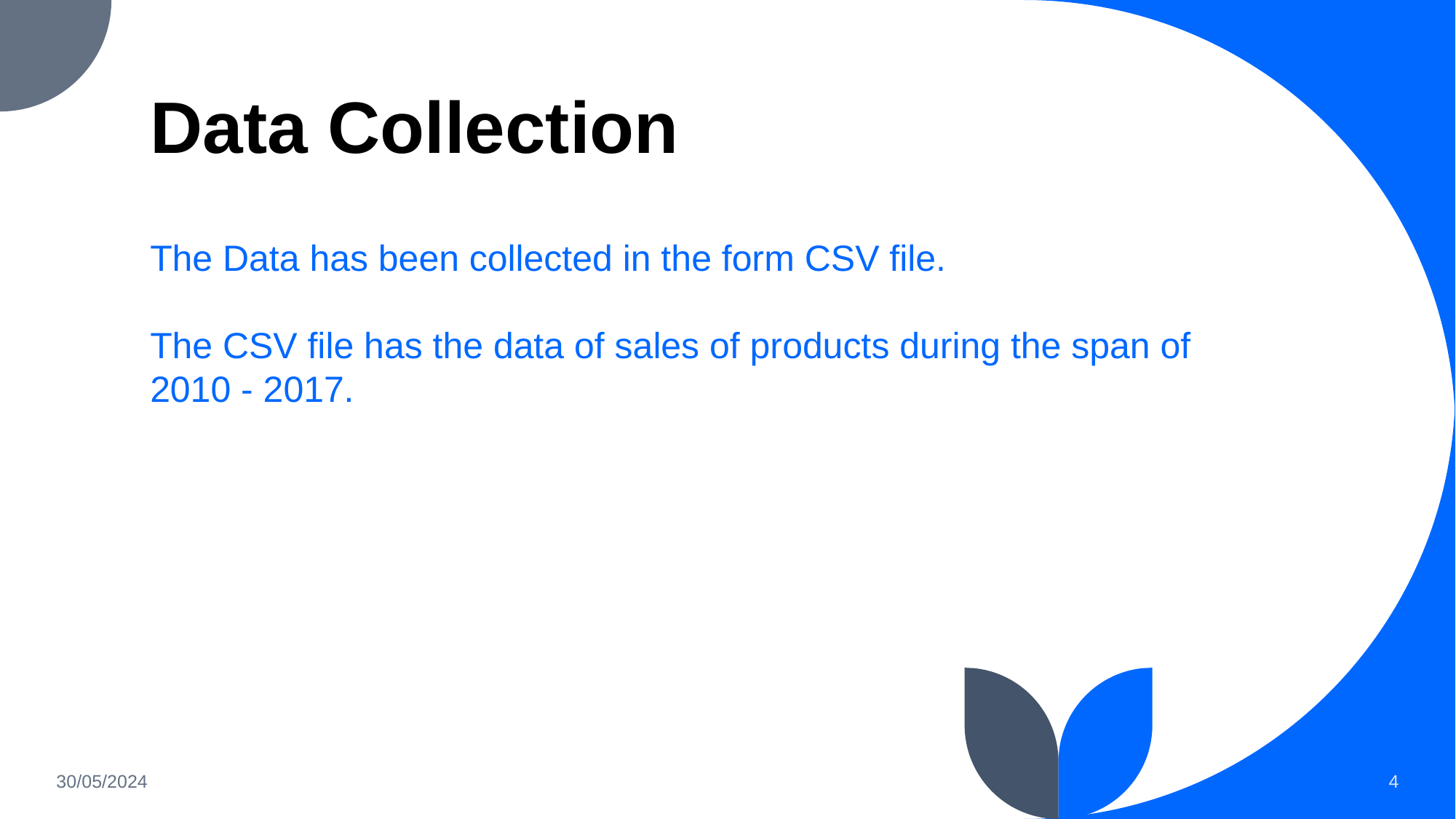

# Data Collection
The Data has been collected in the form CSV file.

The CSV file has the data of sales of products during the span of 2010 - 2017.

30/05/2024
4